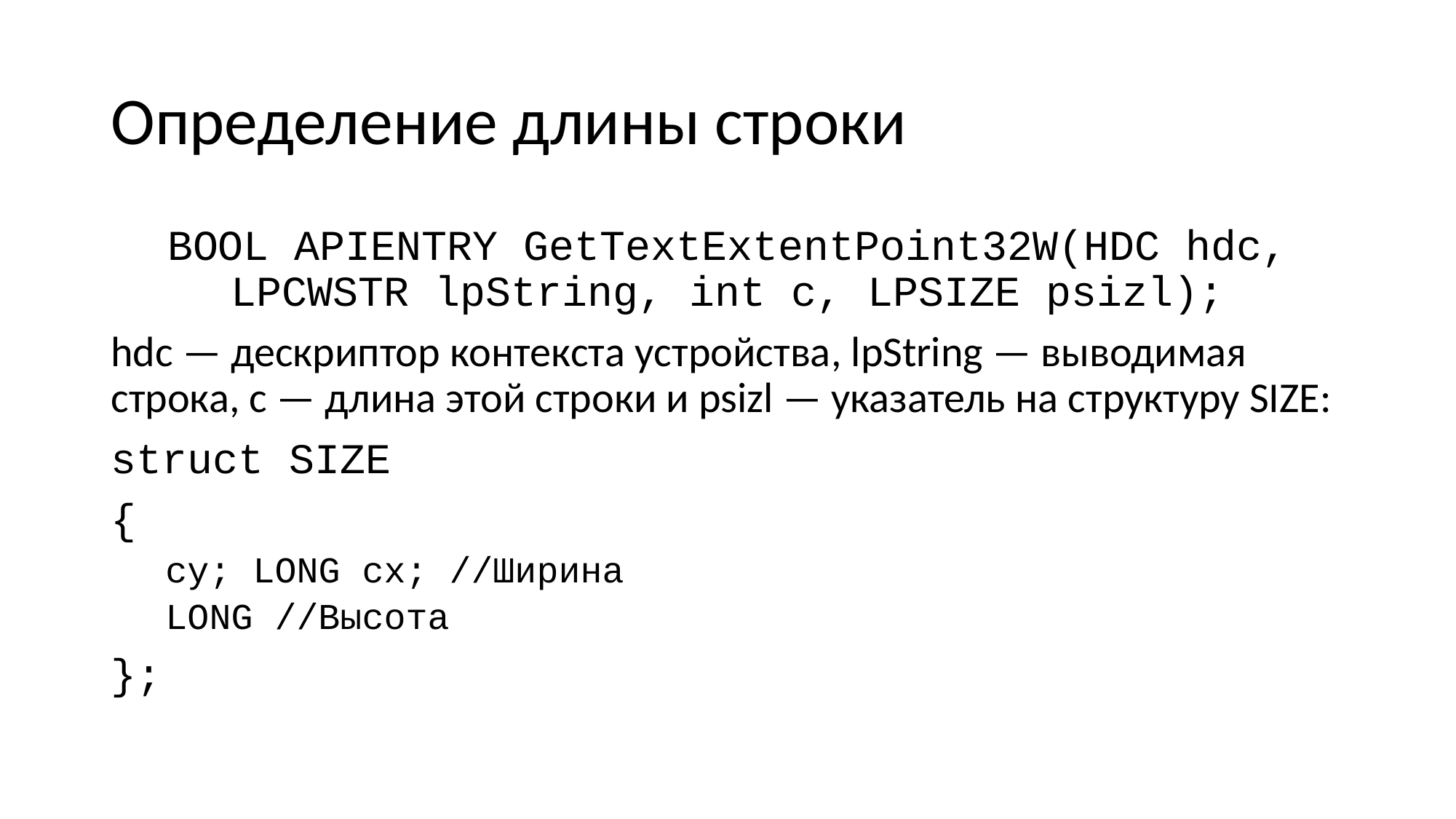

# Определение длины строки
BOOL APIENTRY GetTextExtentPoint32W(HDC hdc, LPCWSTR lpString, int с, LPSIZE psizl);
hdc — дескриптор контекста устройства, lpString — выводимая строка, c — длина этой строки и psizl — указатель на структуру SIZE:
struct SIZE
{
cy; LONG cx; //Ширина
LONG //Высота
};